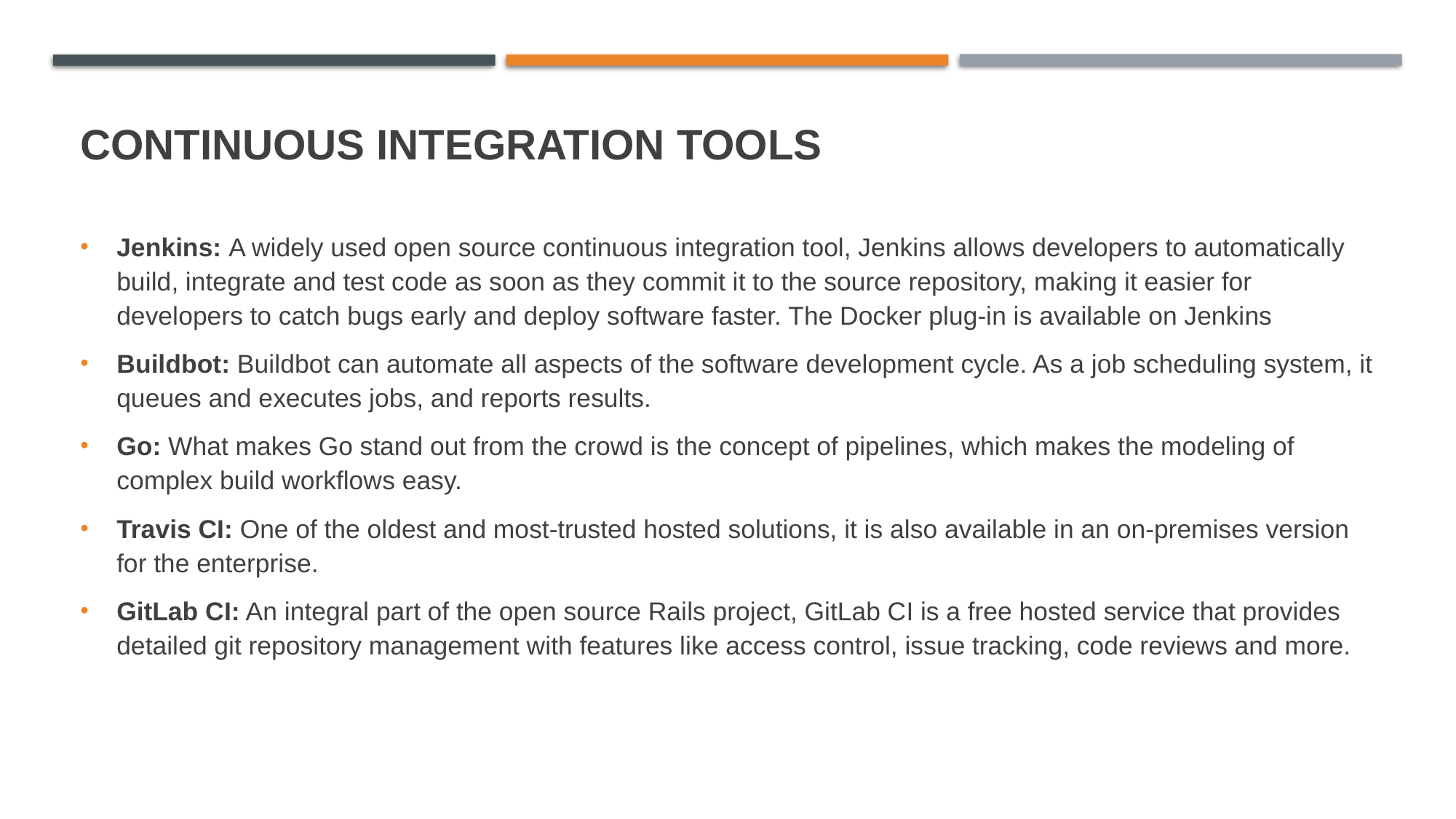

# continuous integration tools
Jenkins: A widely used open source continuous integration tool, Jenkins allows developers to automatically build, integrate and test code as soon as they commit it to the source repository, making it easier for developers to catch bugs early and deploy software faster. The Docker plug-in is available on Jenkins
Buildbot: Buildbot can automate all aspects of the software development cycle. As a job scheduling system, it queues and executes jobs, and reports results.
Go: What makes Go stand out from the crowd is the concept of pipelines, which makes the modeling of complex build workflows easy.
Travis CI: One of the oldest and most-trusted hosted solutions, it is also available in an on-premises version for the enterprise.
GitLab CI: An integral part of the open source Rails project, GitLab CI is a free hosted service that provides detailed git repository management with features like access control, issue tracking, code reviews and more.